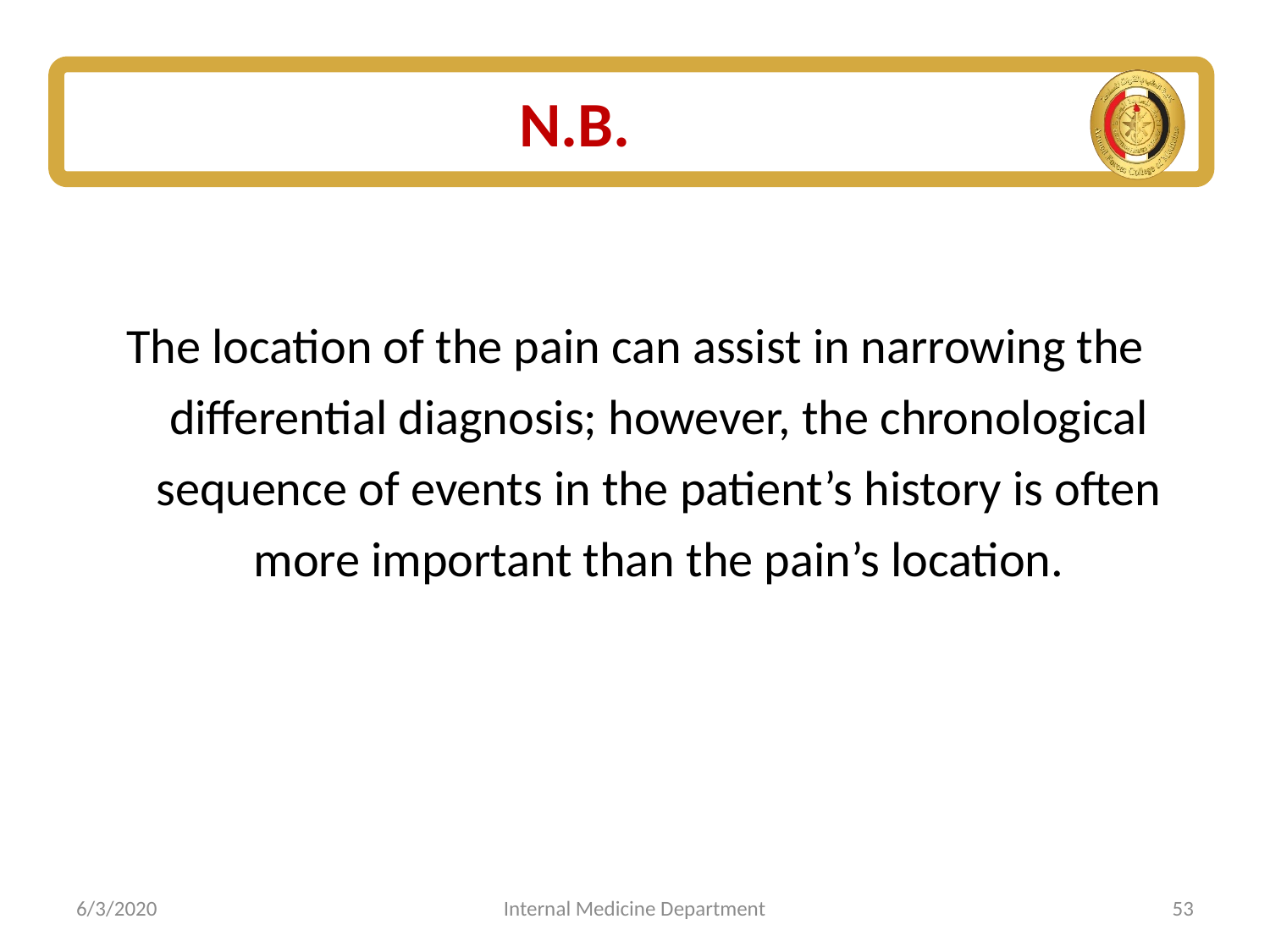

# N.B.
The location of the pain can assist in narrowing the differential diagnosis; however, the chronological sequence of events in the patient’s history is often more important than the pain’s location.
6/3/2020
Internal Medicine Department
53